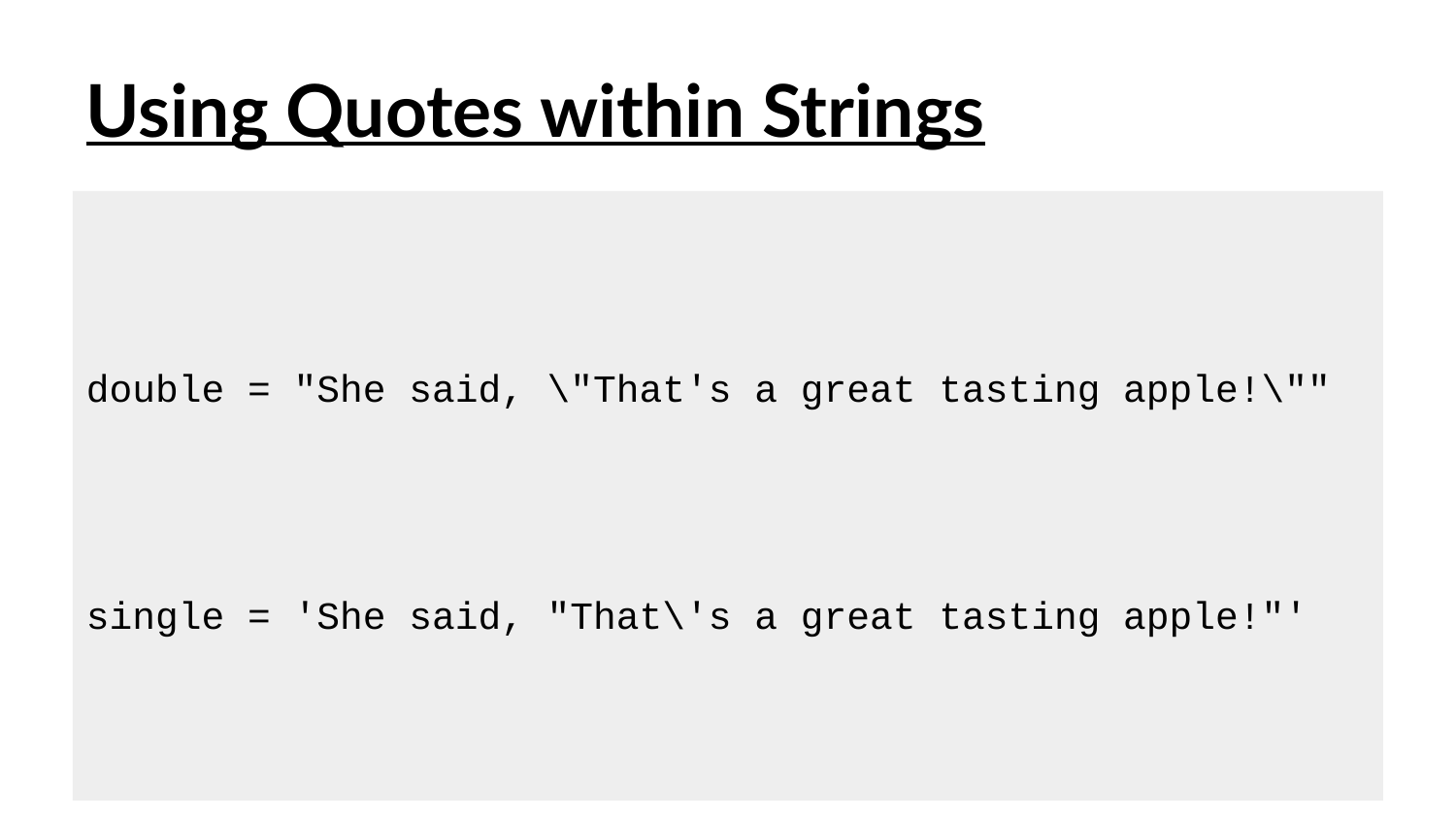

# Using Quotes within Strings

double = "She said, \"That's a great tasting apple!\""
single = 'She said, "That\'s a great tasting apple!"'